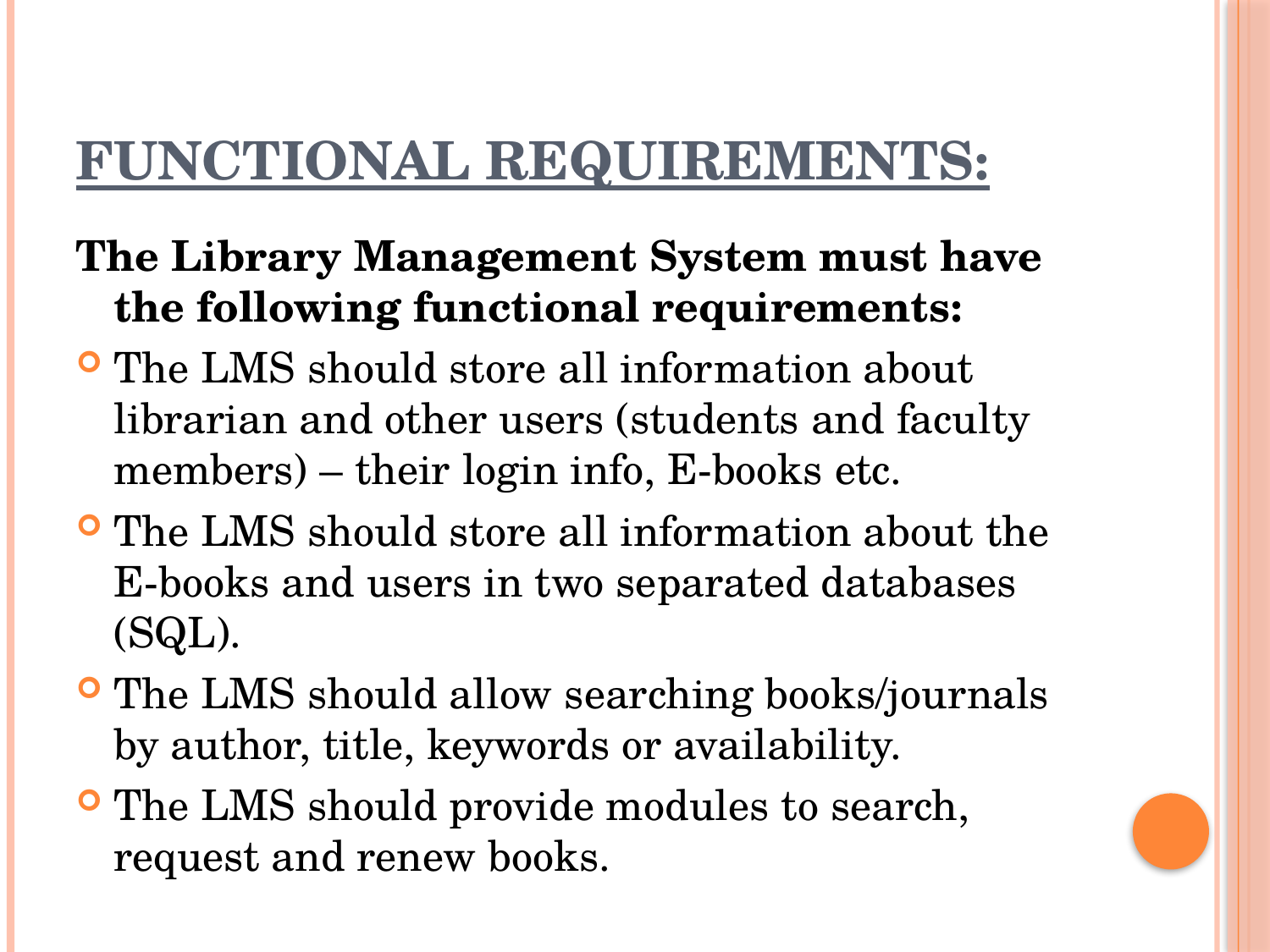

# FUNCTIONAL REQUIREMENTS:
The Library Management System must have the following functional requirements:
The LMS should store all information about librarian and other users (students and faculty members) – their login info, E-books etc.
The LMS should store all information about the E-books and users in two separated databases (SQL).
The LMS should allow searching books/journals by author, title, keywords or availability.
The LMS should provide modules to search, request and renew books.